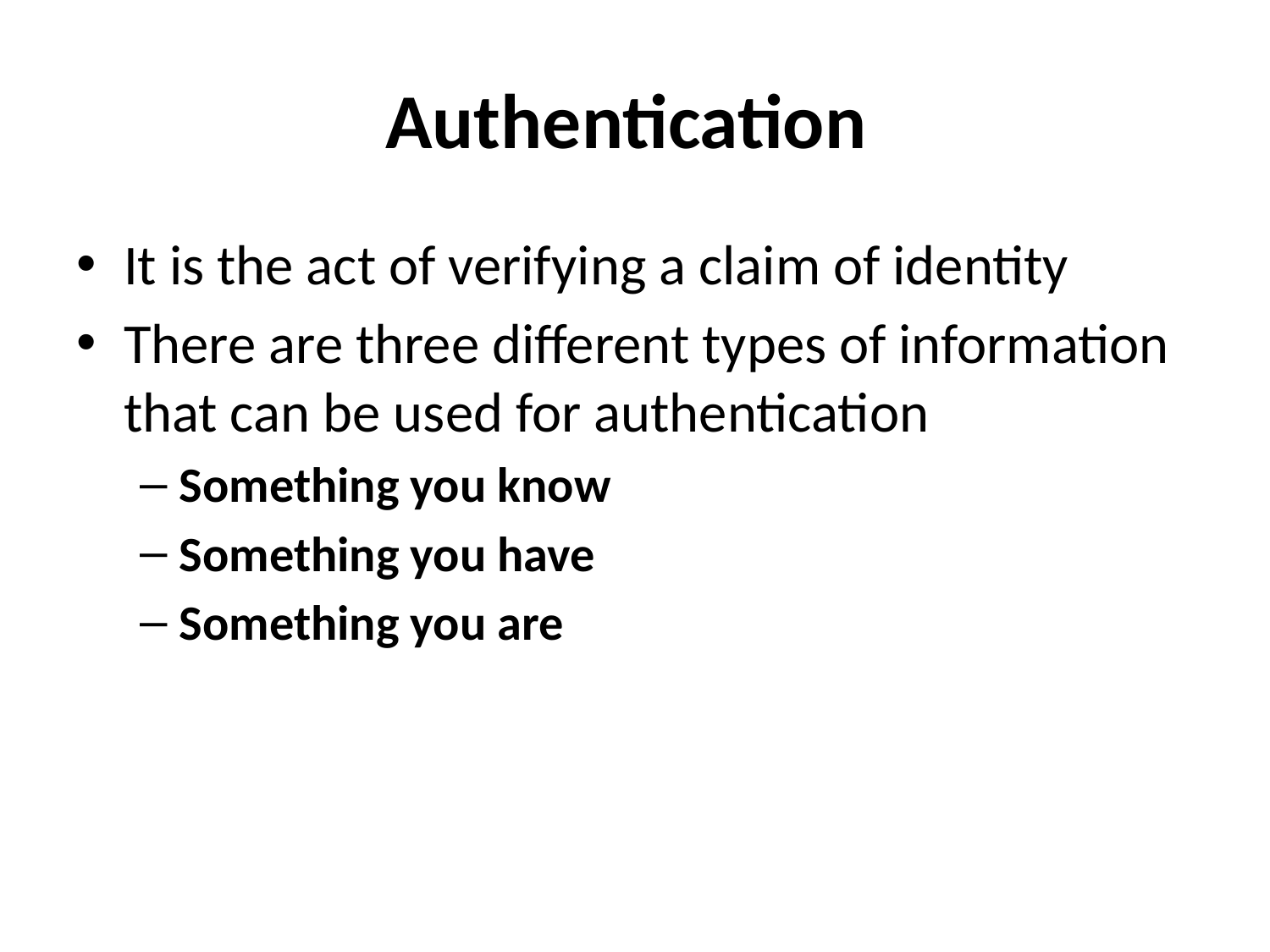

# Authentication
It is the act of verifying a claim of identity
There are three different types of information that can be used for authentication
Something you know
Something you have
Something you are